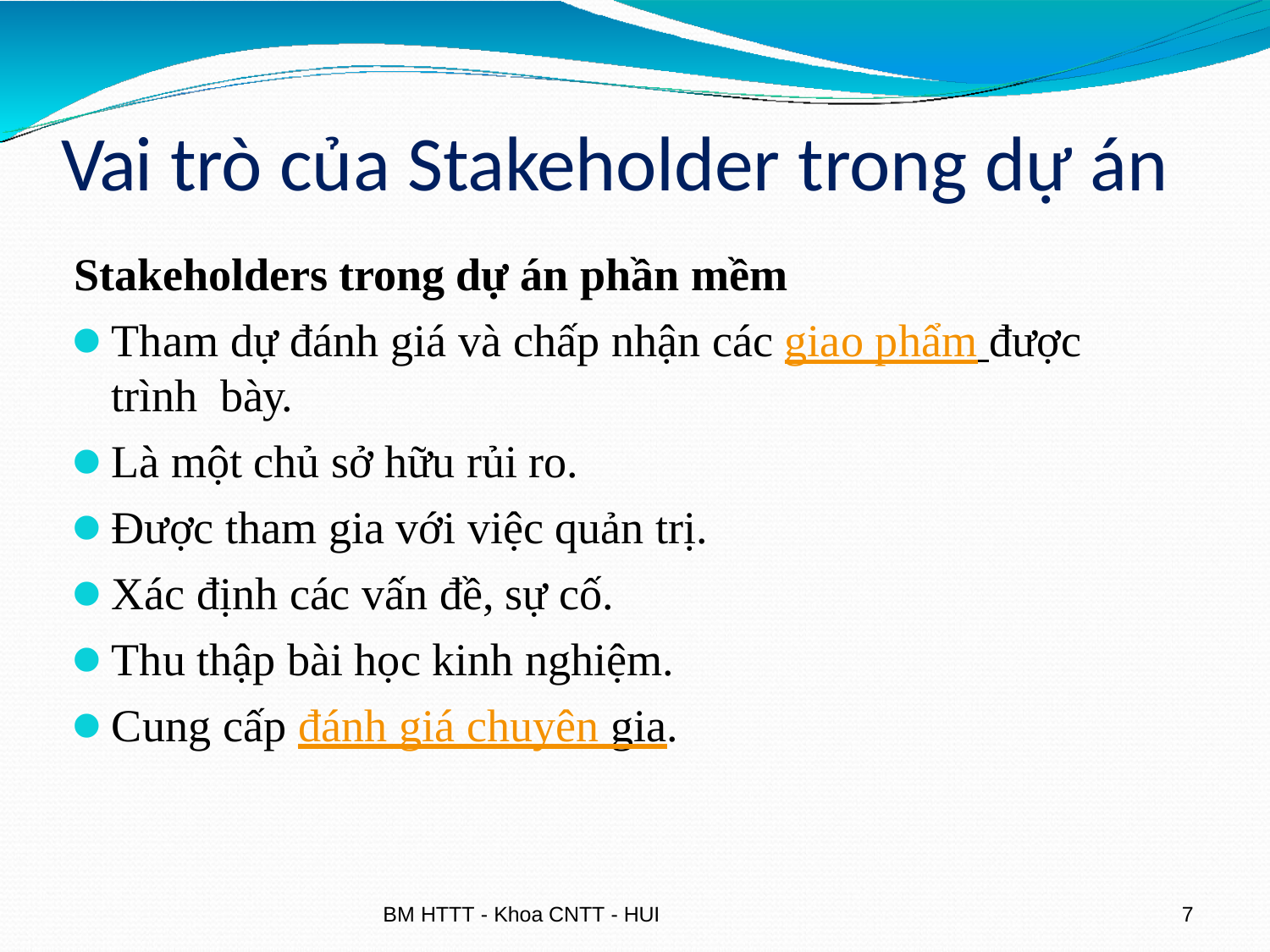

# Vai trò của Stakeholder trong dự án
Stakeholders trong dự án phần mềm
Tham dự đánh giá và chấp nhận các giao phẩm được trình  bày.
Là một chủ sở hữu rủi ro.
Được tham gia với việc quản trị.
Xác định các vấn đề, sự cố.
Thu thập bài học kinh nghiệm.
Cung cấp đánh giá chuyên gia.
BM HTTT - Khoa CNTT - HUI
7